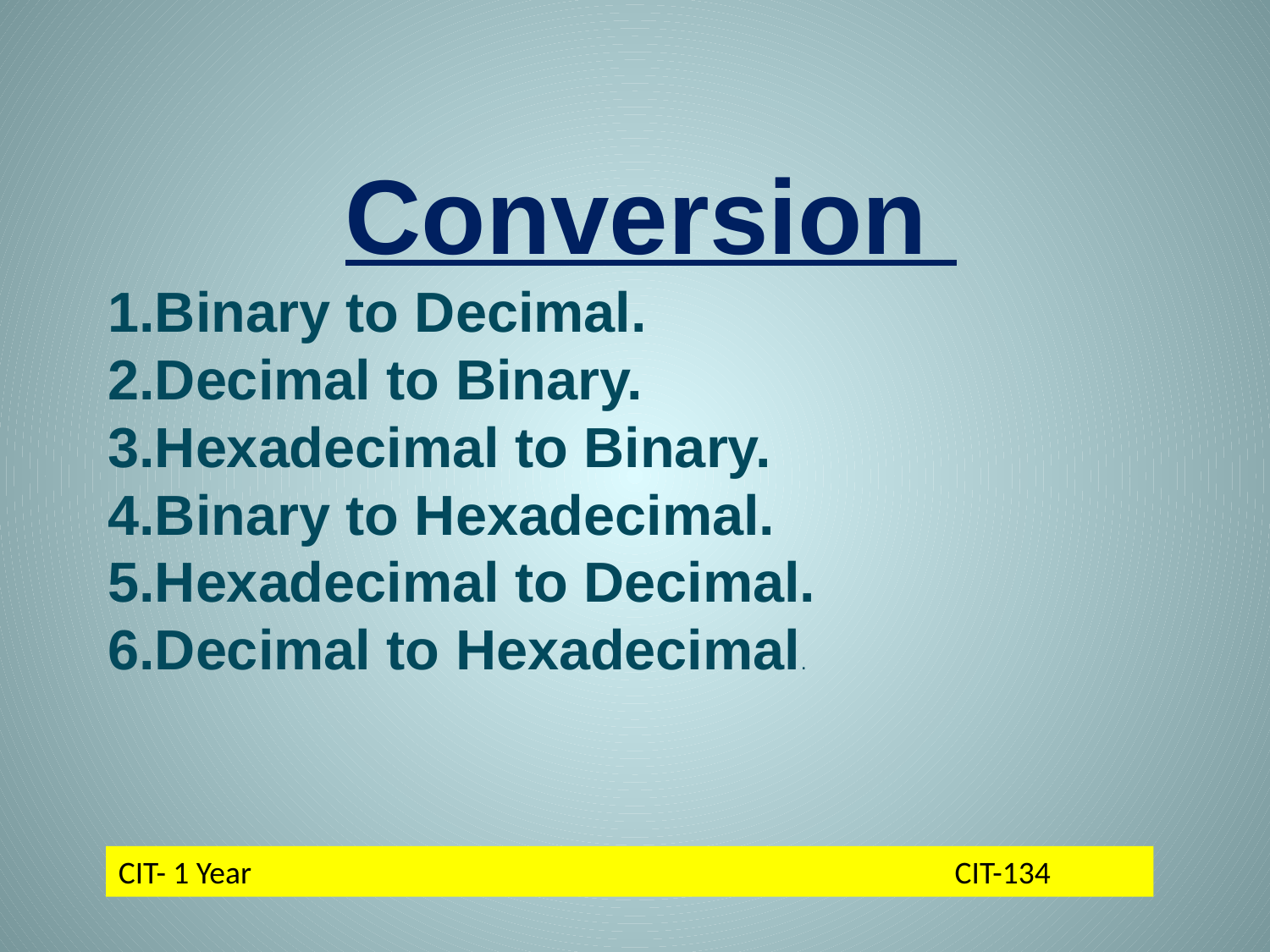

Conversion
1.Binary to Decimal.
2.Decimal to Binary.
3.Hexadecimal to Binary.
4.Binary to Hexadecimal.
5.Hexadecimal to Decimal.
6.Decimal to Hexadecimal.
CIT- 1 Year                                                                                                  CIT-134